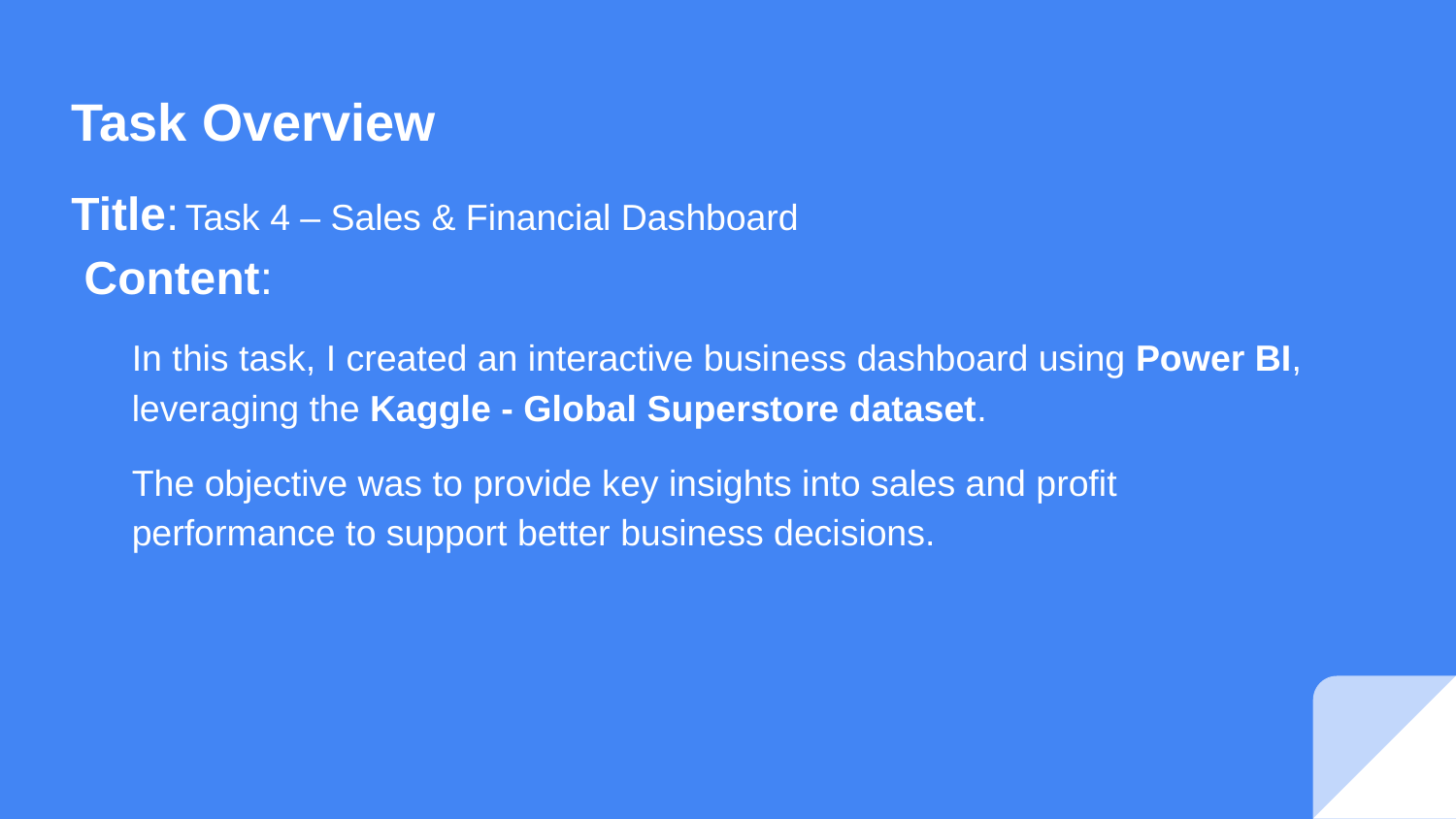

# Task Overview
Title: Task 4 – Sales & Financial Dashboard
 Content:
In this task, I created an interactive business dashboard using Power BI, leveraging the Kaggle - Global Superstore dataset.
The objective was to provide key insights into sales and profit performance to support better business decisions.